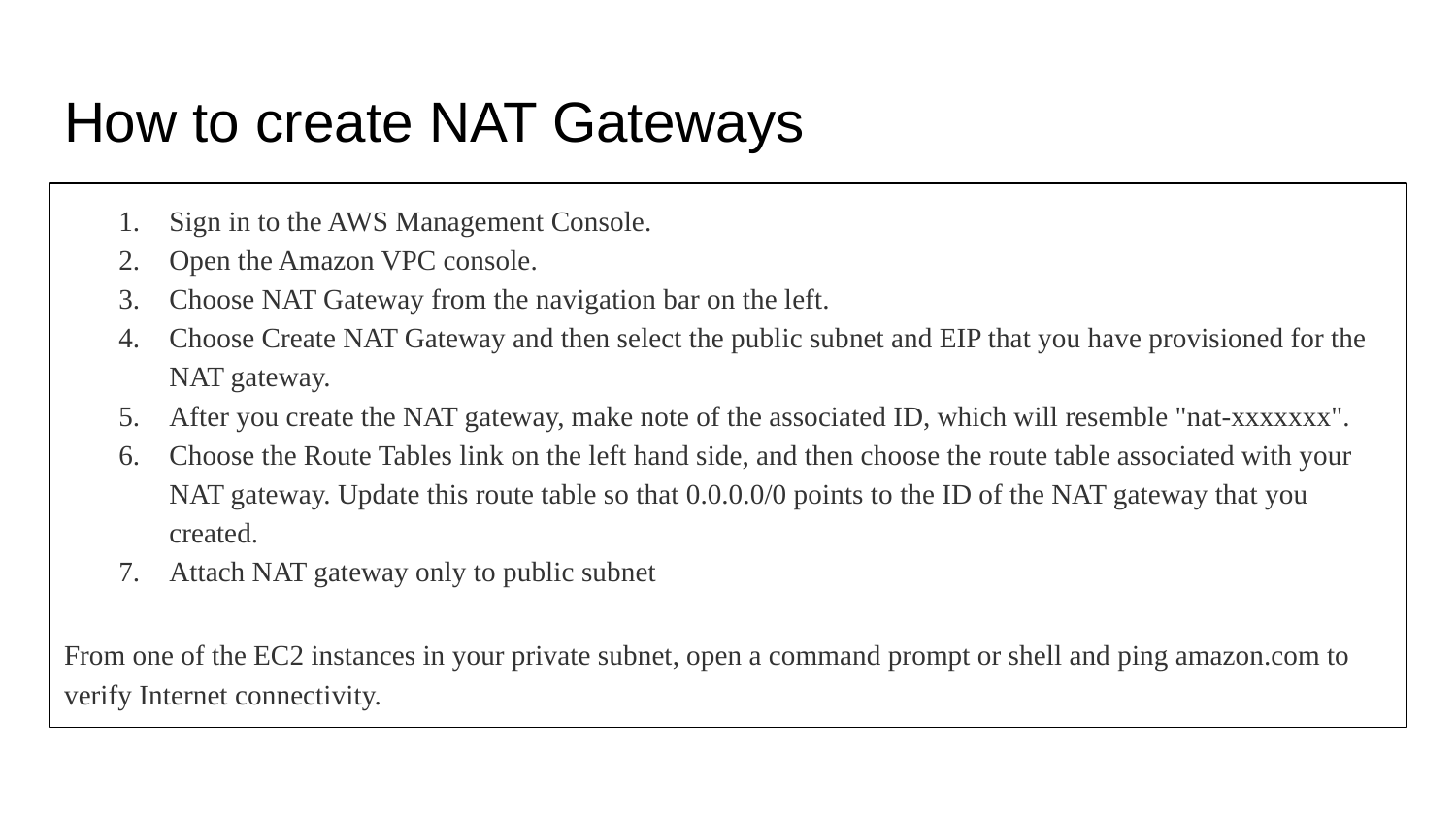

# How to create NAT Gateways
Sign in to the AWS Management Console.
Open the Amazon VPC console.
Choose NAT Gateway from the navigation bar on the left.
Choose Create NAT Gateway and then select the public subnet and EIP that you have provisioned for the NAT gateway.
After you create the NAT gateway, make note of the associated ID, which will resemble "nat-xxxxxxx".
Choose the Route Tables link on the left hand side, and then choose the route table associated with your NAT gateway. Update this route table so that 0.0.0.0/0 points to the ID of the NAT gateway that you created.
Attach NAT gateway only to public subnet
From one of the EC2 instances in your private subnet, open a command prompt or shell and ping amazon.com to verify Internet connectivity.